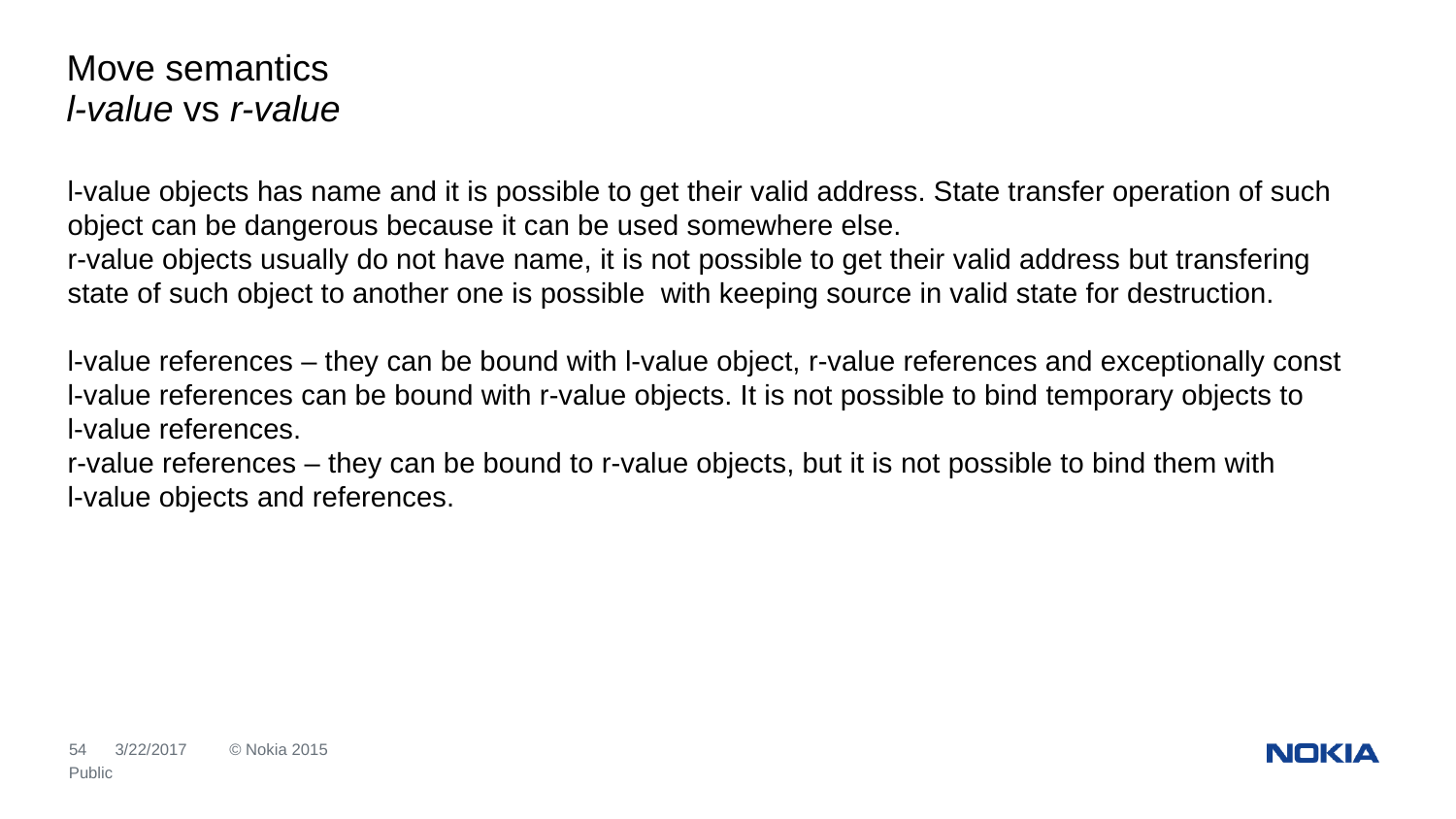

Move semantics
l-value vs r-value
l-value objects has name and it is possible to get their valid address. State transfer operation of such object can be dangerous because it can be used somewhere else.
r-value objects usually do not have name, it is not possible to get their valid address but transfering state of such object to another one is possible  with keeping source in valid state for destruction.

l-value references – they can be bound with l-value object, r-value references and exceptionally const
l-value references can be bound with r-value objects. It is not possible to bind temporary objects to
l-value references.
r-value references – they can be bound to r-value objects, but it is not possible to bind them with
l-value objects and references.